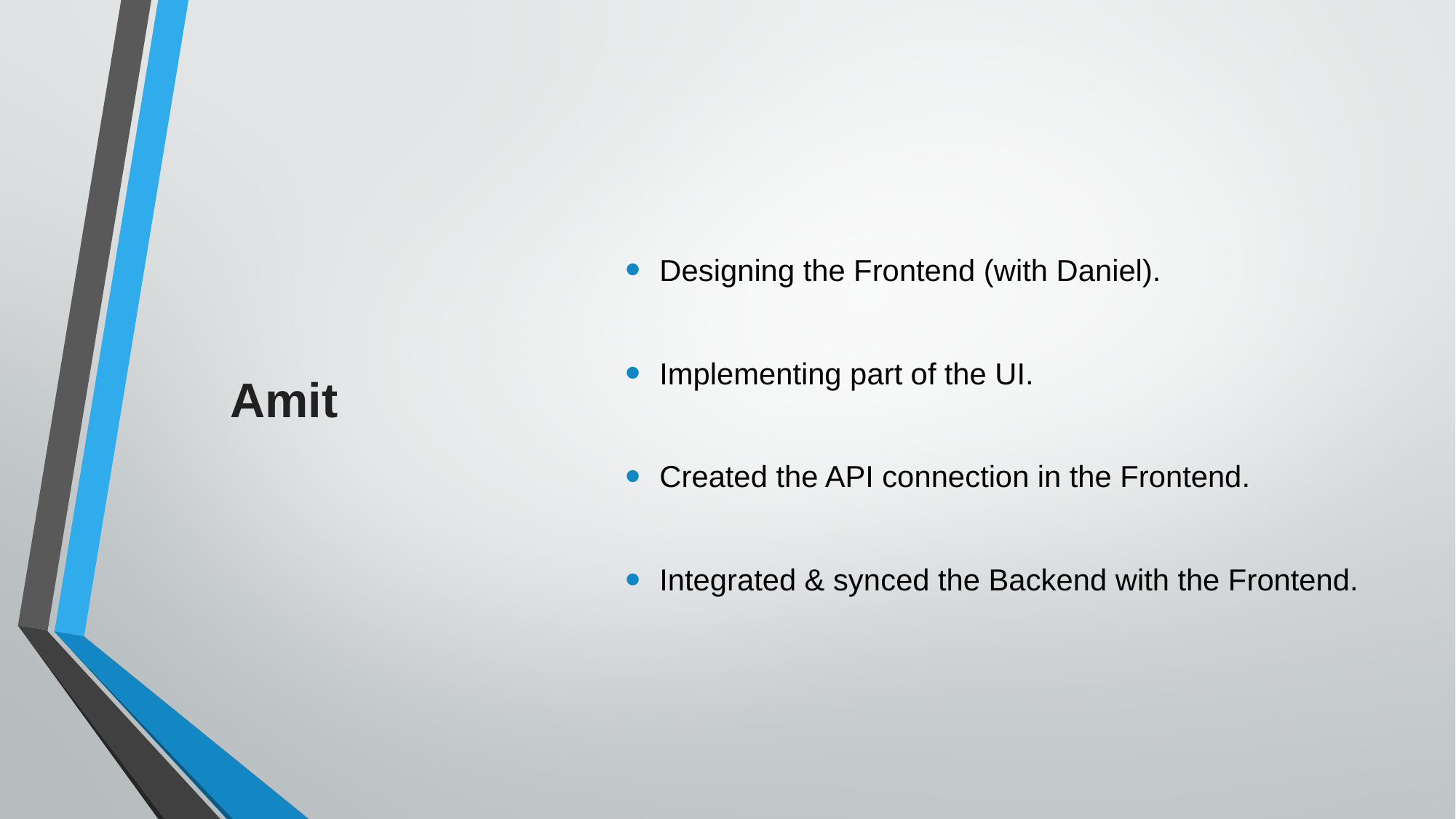

# Amit

Designing the Frontend (with Daniel).

Implementing part of the UI.

Created the API connection in the Frontend.

Integrated & synced the Backend with the Frontend.